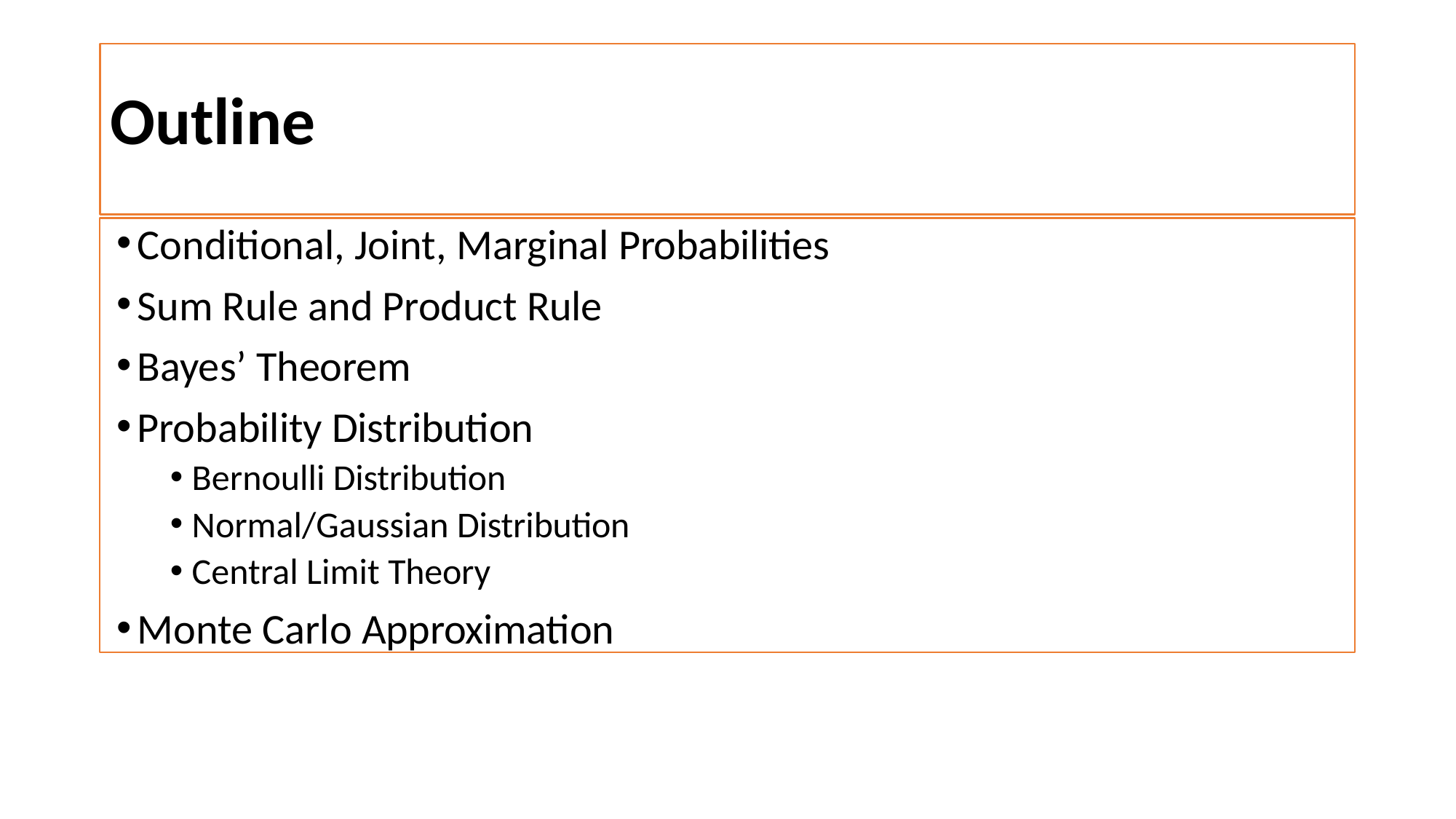

# Outline
Conditional, Joint, Marginal Probabilities
Sum Rule and Product Rule
Bayes’ Theorem
Probability Distribution
Bernoulli Distribution
Normal/Gaussian Distribution
Central Limit Theory
Monte Carlo Approximation